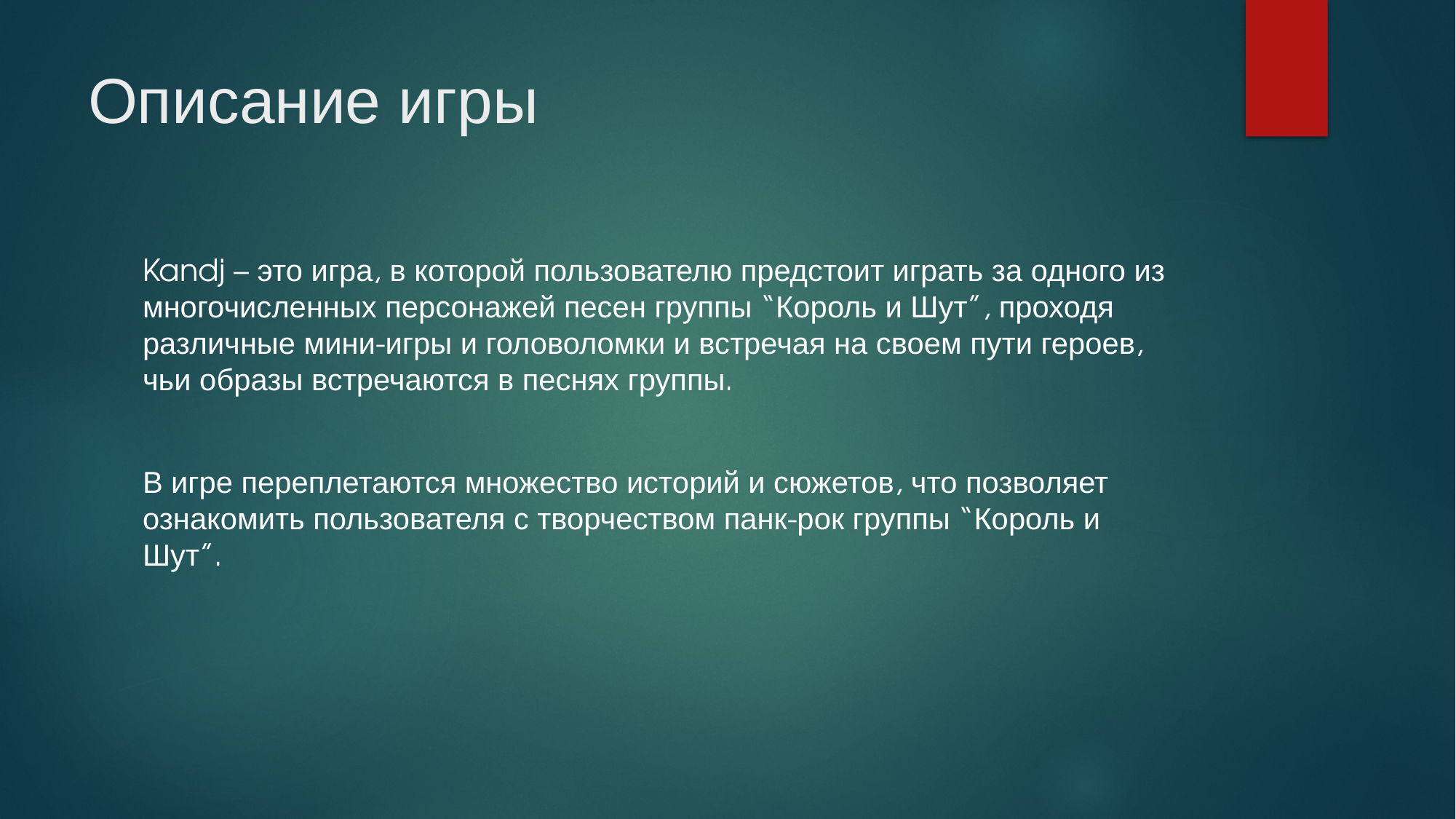

# Описание игры
Kandj – это игра, в которой пользователю предстоит играть за одного из многочисленных персонажей песен группы “Король и Шут”, проходя различные мини-игры и головоломки и встречая на своем пути героев, чьи образы встречаются в песнях группы.

В игре переплетаются множество историй и сюжетов, что позволяет ознакомить пользователя с творчеством панк-рок группы “Король и Шут”.